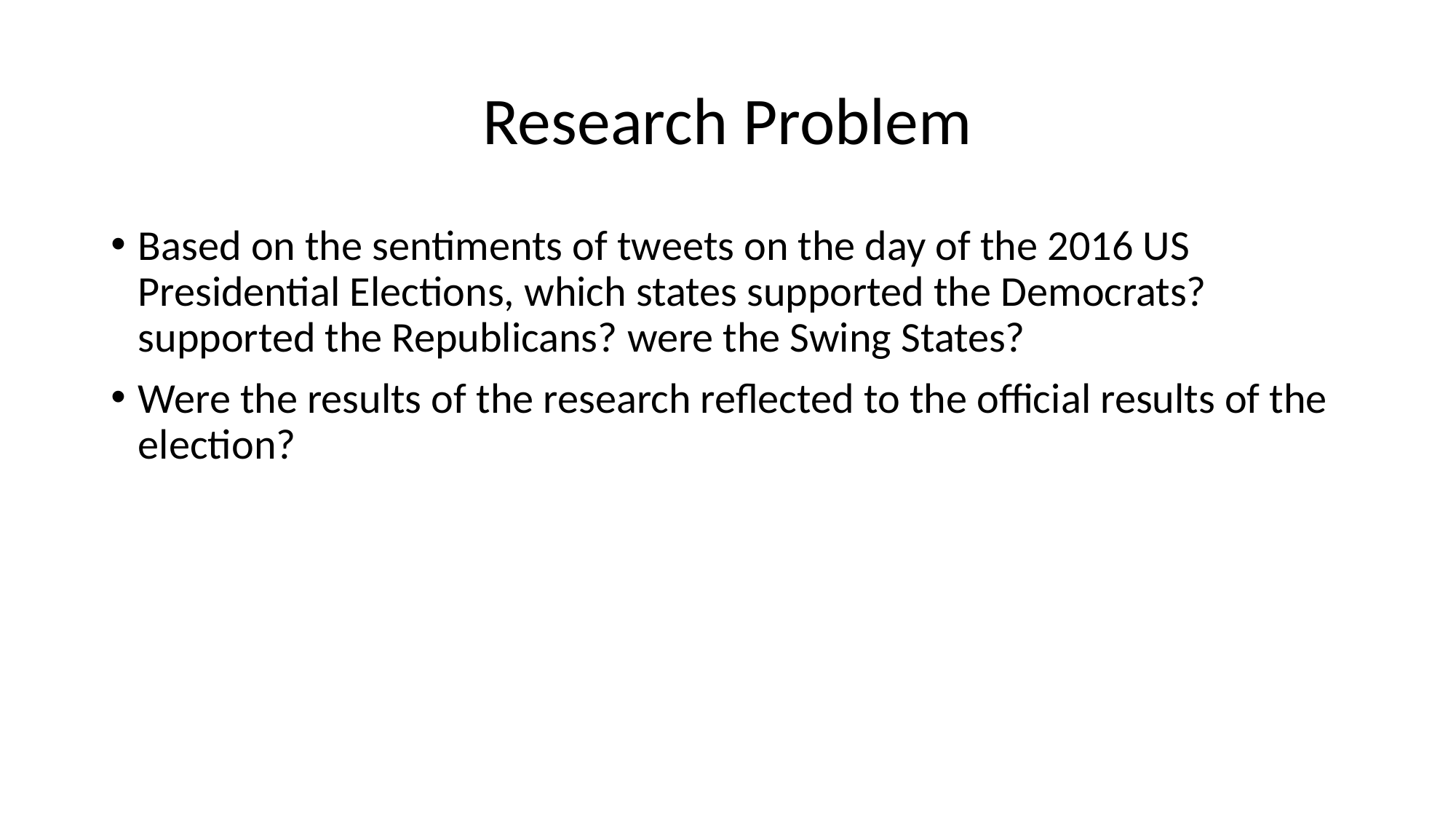

# Research Problem
Based on the sentiments of tweets on the day of the 2016 US Presidential Elections, which states supported the Democrats? supported the Republicans? were the Swing States?
Were the results of the research reflected to the official results of the election?